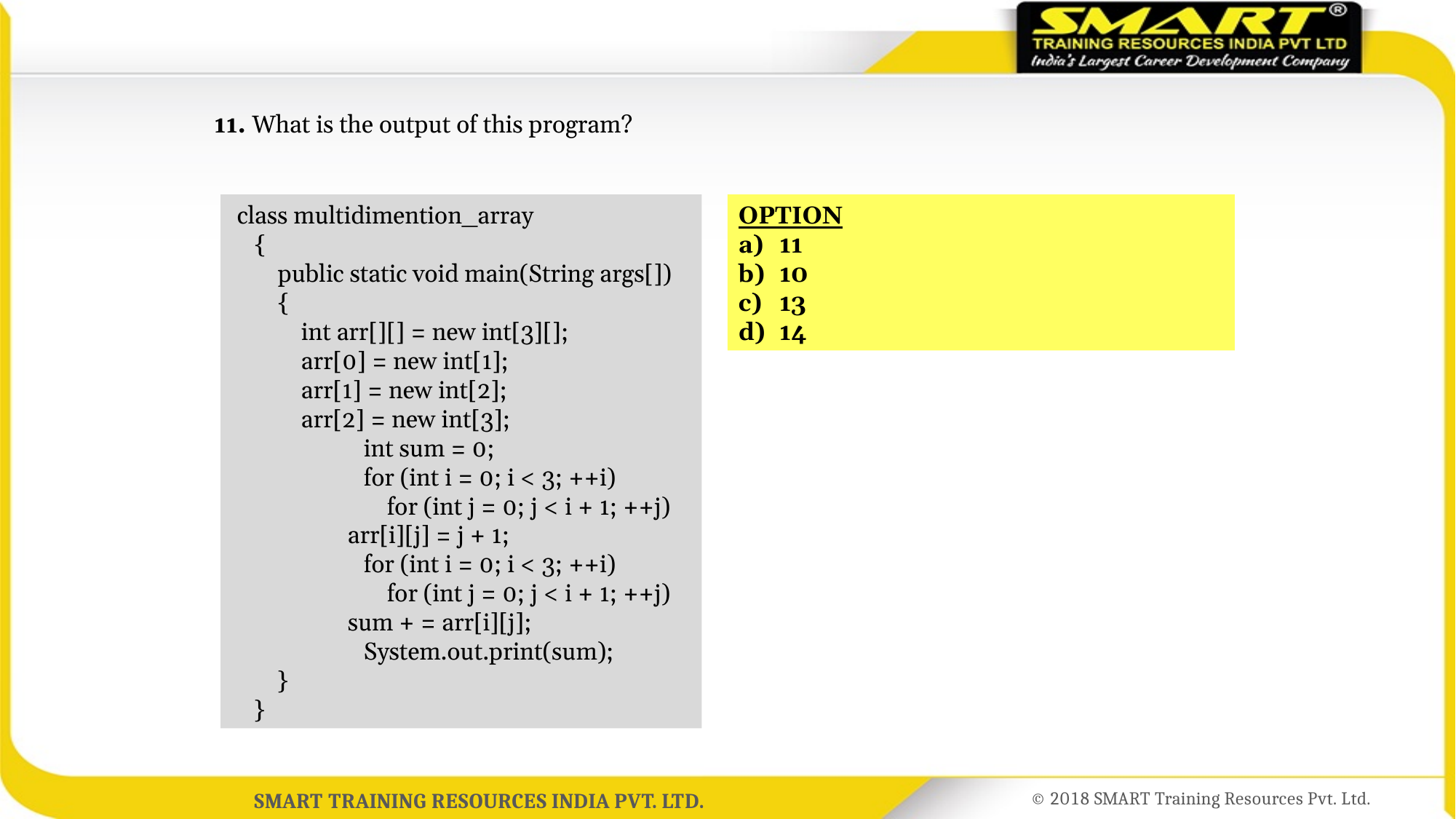

11. What is the output of this program?

 class multidimention_array
    {
        public static void main(String args[])
        {
            int arr[][] = new int[3][];
            arr[0] = new int[1];
            arr[1] = new int[2];
            arr[2] = new int[3];
	    int sum = 0;
	    for (int i = 0; i < 3; ++i)
	        for (int j = 0; j < i + 1; ++j)
                    arr[i][j] = j + 1;
	    for (int i = 0; i < 3; ++i)
	        for (int j = 0; j < i + 1; ++j)
                    sum + = arr[i][j];
	    System.out.print(sum);
        }
    }
OPTION
11
10
13
14